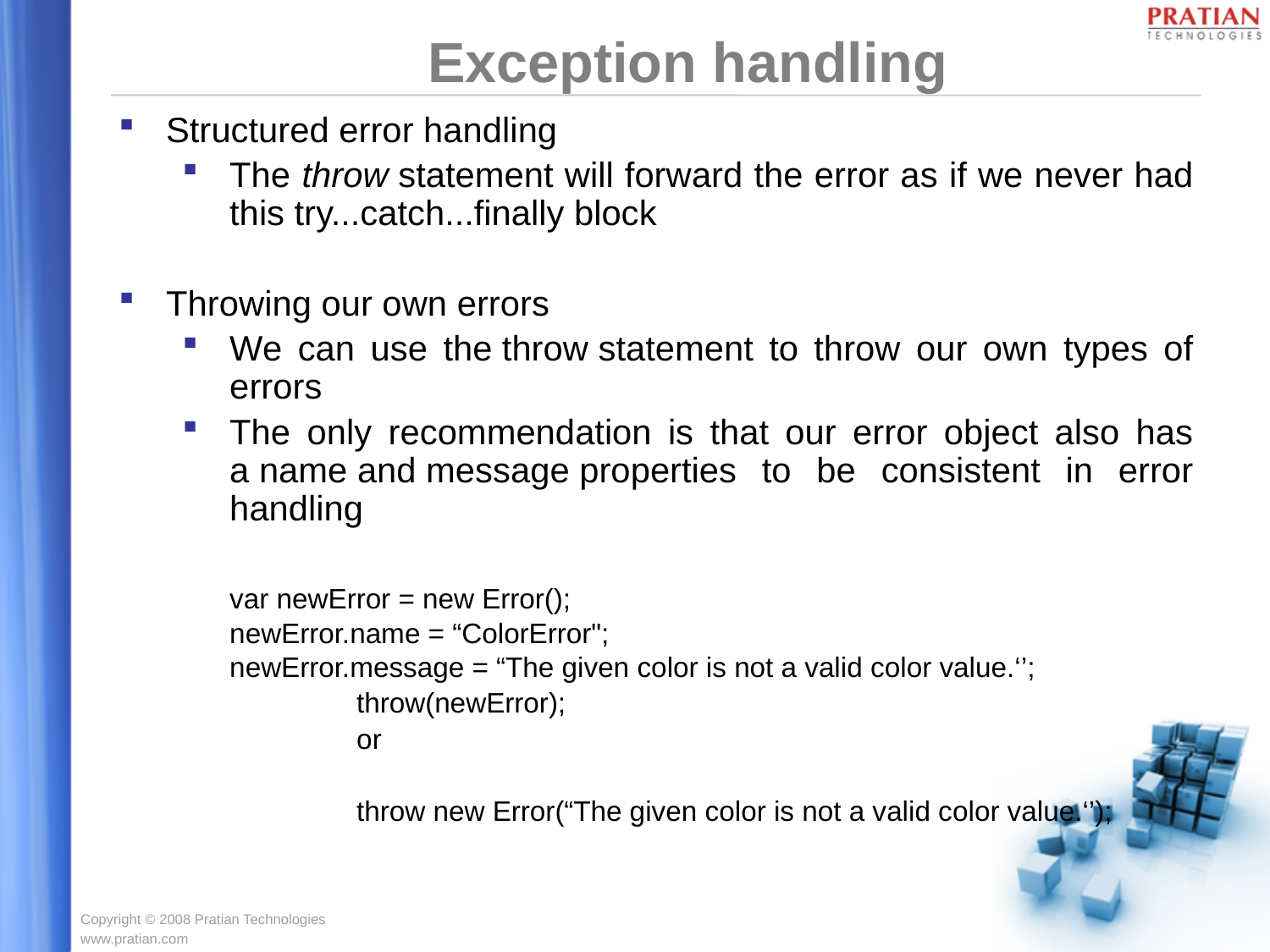

Exception handling
Structured error handling
The throw statement will forward the error as if we never had this try...catch...finally block

Throwing our own errors
We can use the throw statement to throw our own types of errors
The only recommendation is that our error object also has a name and message properties to be consistent in error handling

	var newError = new Error();
	newError.name = “ColorError";
	newError.message = “The given color is not a valid color value.‘’;
		throw(newError);
		or

		throw new Error(“The given color is not a valid color value.‘’);